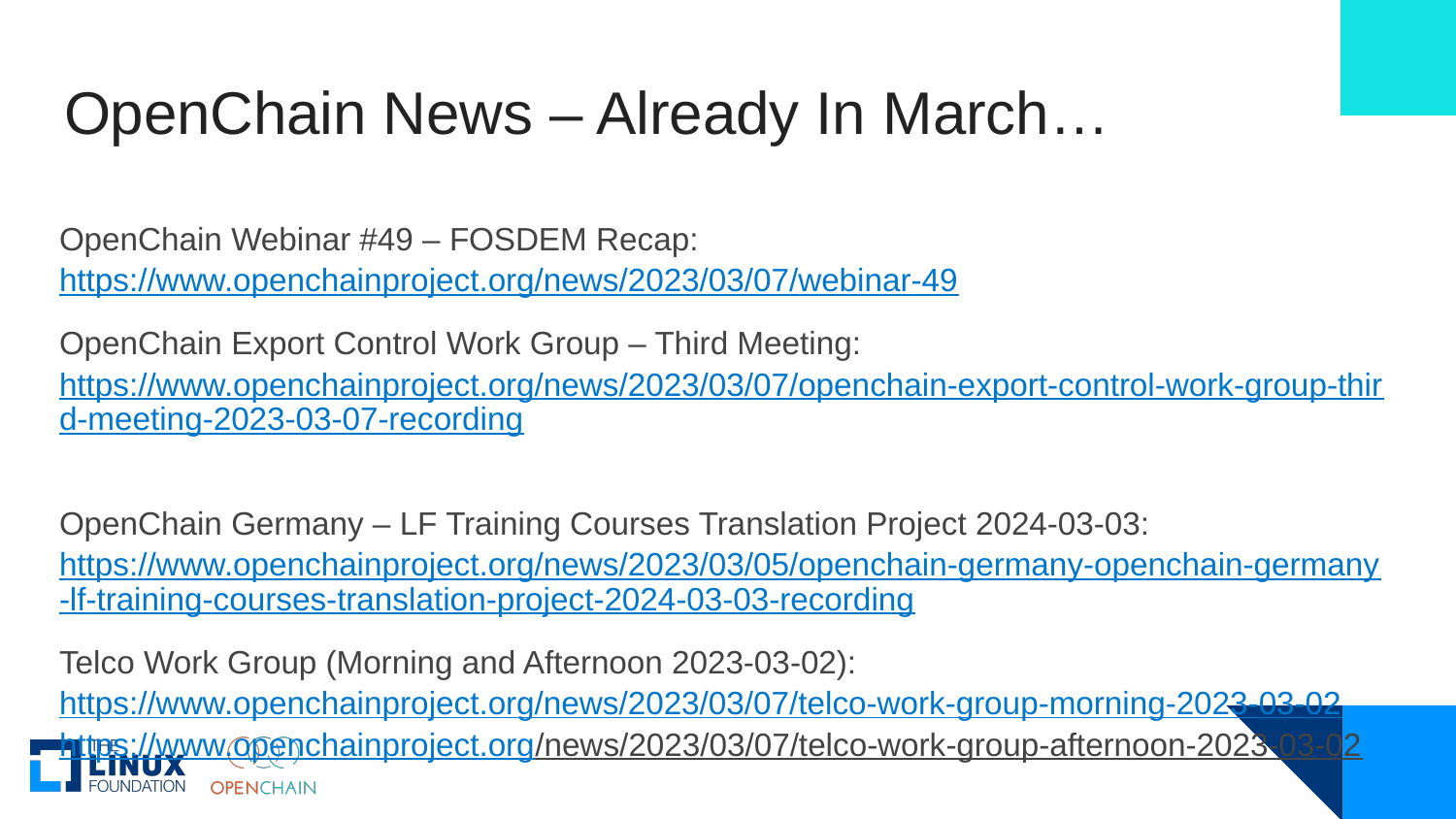

# OpenChain News – Already In March…
OpenChain Webinar #49 – FOSDEM Recap:
https://www.openchainproject.org/news/2023/03/07/webinar-49
OpenChain Export Control Work Group – Third Meeting:
https://www.openchainproject.org/news/2023/03/07/openchain-export-control-work-group-third-meeting-2023-03-07-recording
OpenChain Germany – LF Training Courses Translation Project 2024-03-03:
https://www.openchainproject.org/news/2023/03/05/openchain-germany-openchain-germany-lf-training-courses-translation-project-2024-03-03-recording
Telco Work Group (Morning and Afternoon 2023-03-02):
https://www.openchainproject.org/news/2023/03/07/telco-work-group-morning-2023-03-02
https://www.openchainproject.org/news/2023/03/07/telco-work-group-afternoon-2023-03-02